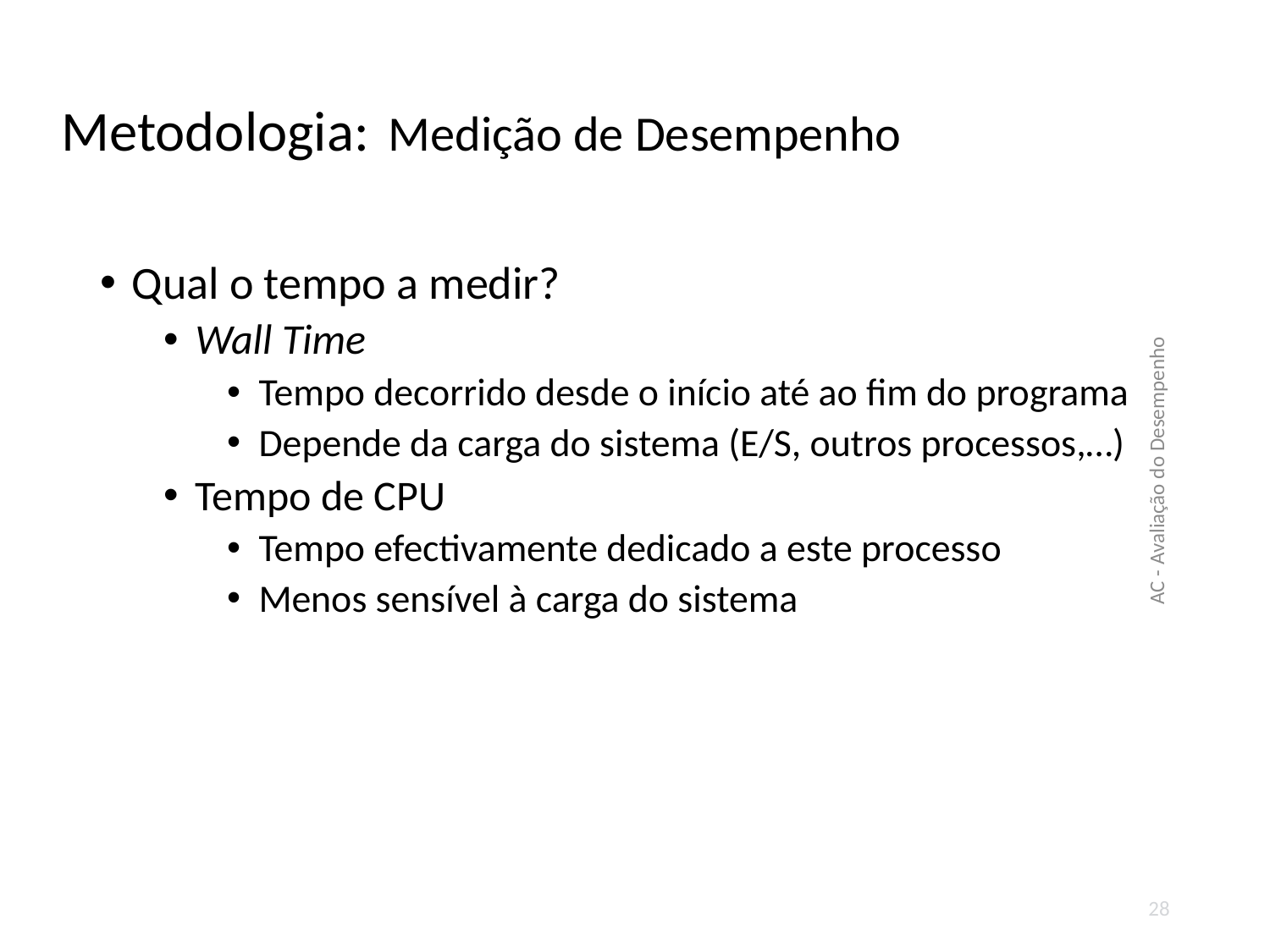

# Metodologia: Medição de Desempenho
Qual o tempo a medir?
Wall Time
Tempo decorrido desde o início até ao fim do programa
Depende da carga do sistema (E/S, outros processos,…)
Tempo de CPU
Tempo efectivamente dedicado a este processo
Menos sensível à carga do sistema

AC - Avaliação do Desempenho
28